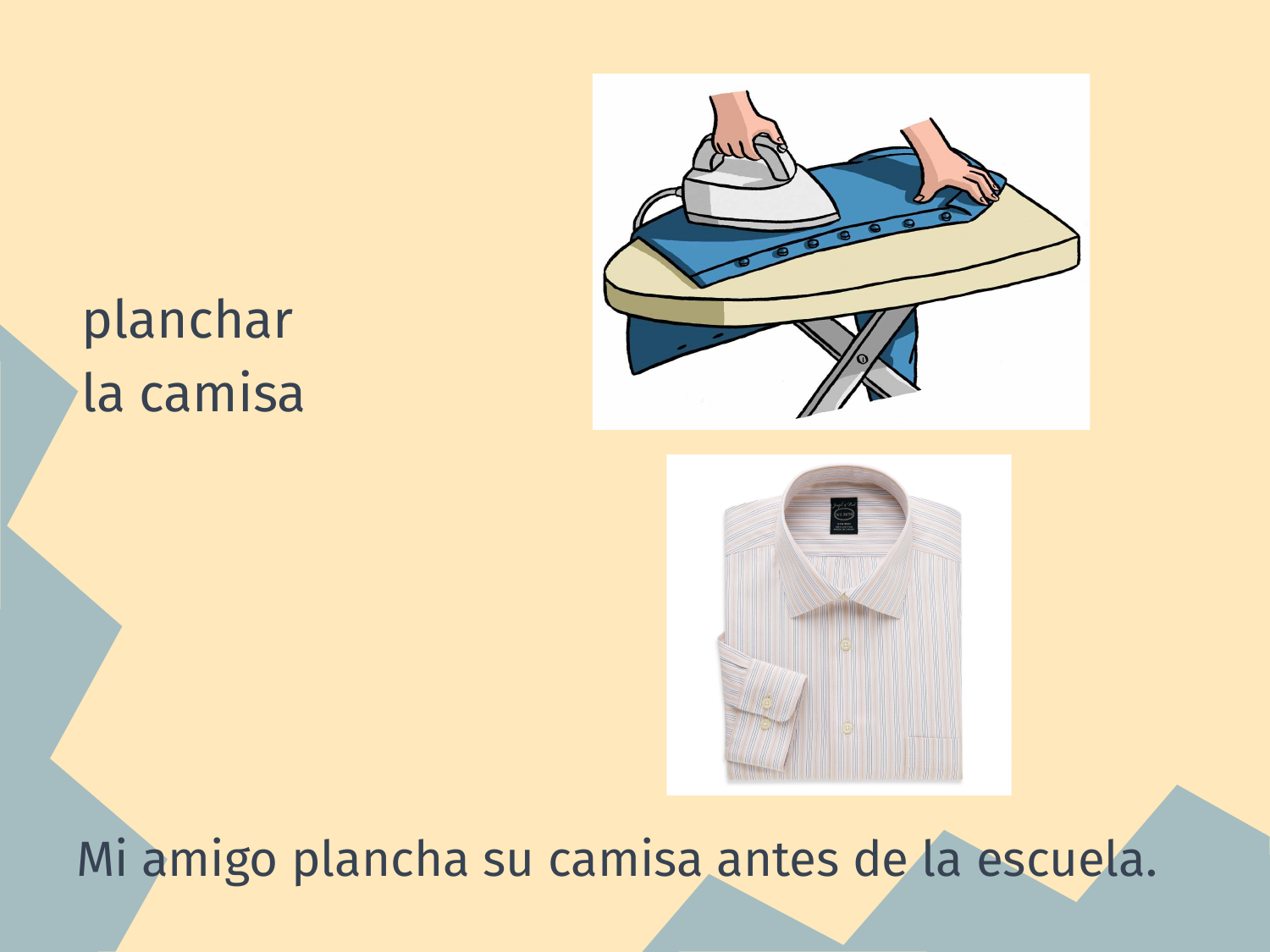

#

planchar
la camisa

Mi amigo plancha su camisa antes de la escuela.